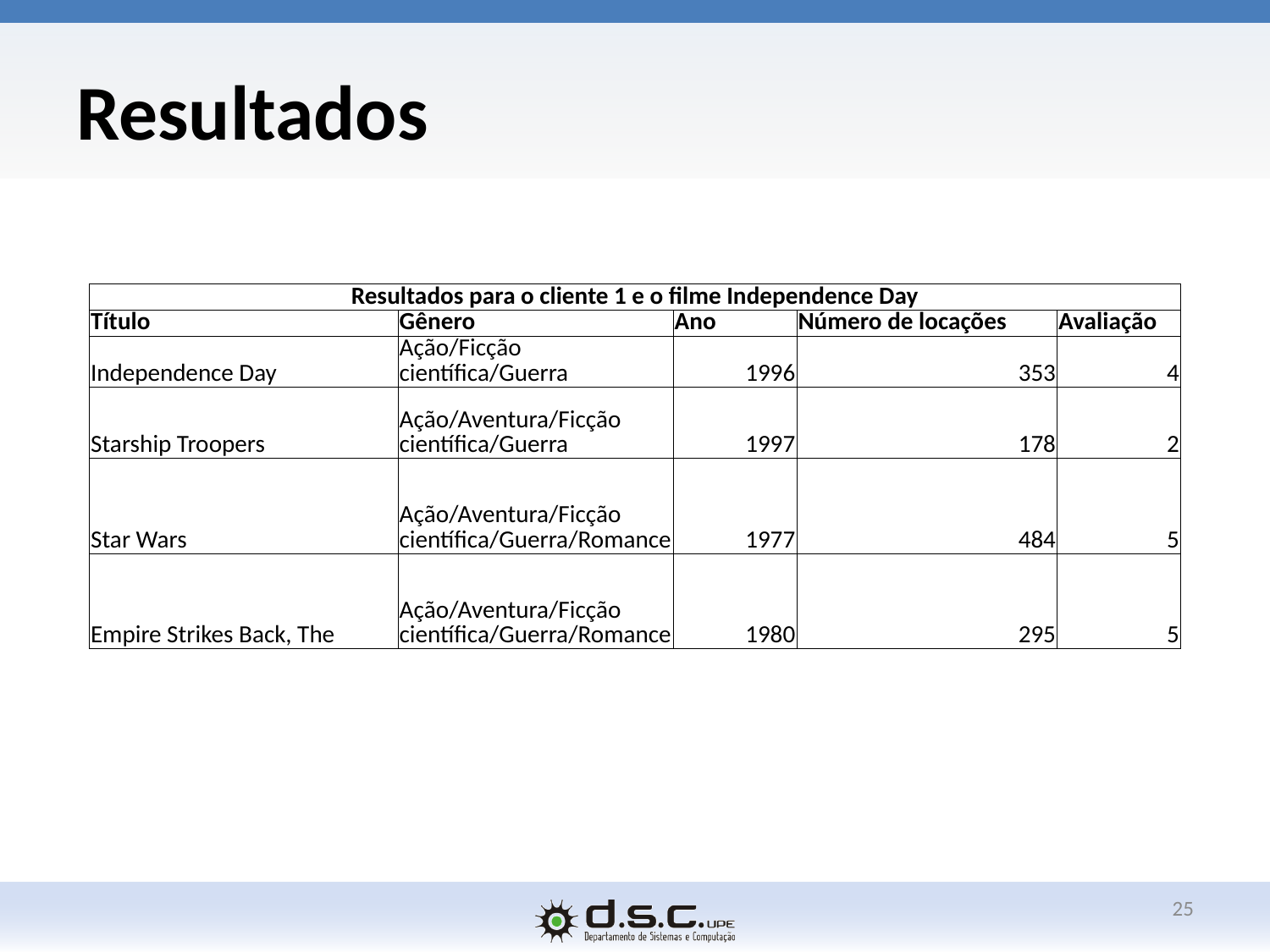

# Resultados

| Resultados para o cliente 1 e o filme Independence Day |  |  |  |  |
| --- | --- | --- | --- | --- |
| Título | Gênero | Ano | Número de locações | Avaliação |
| Independence Day | Ação/Ficção científica/Guerra | 1996 | 353 | 4 |
| Starship Troopers | Ação/Aventura/Ficção científica/Guerra | 1997 | 178 | 2 |
| Star Wars | Ação/Aventura/Ficção científica/Guerra/Romance | 1977 | 484 | 5 |
| Empire Strikes Back, The | Ação/Aventura/Ficção científica/Guerra/Romance | 1980 | 295 | 5 |
25